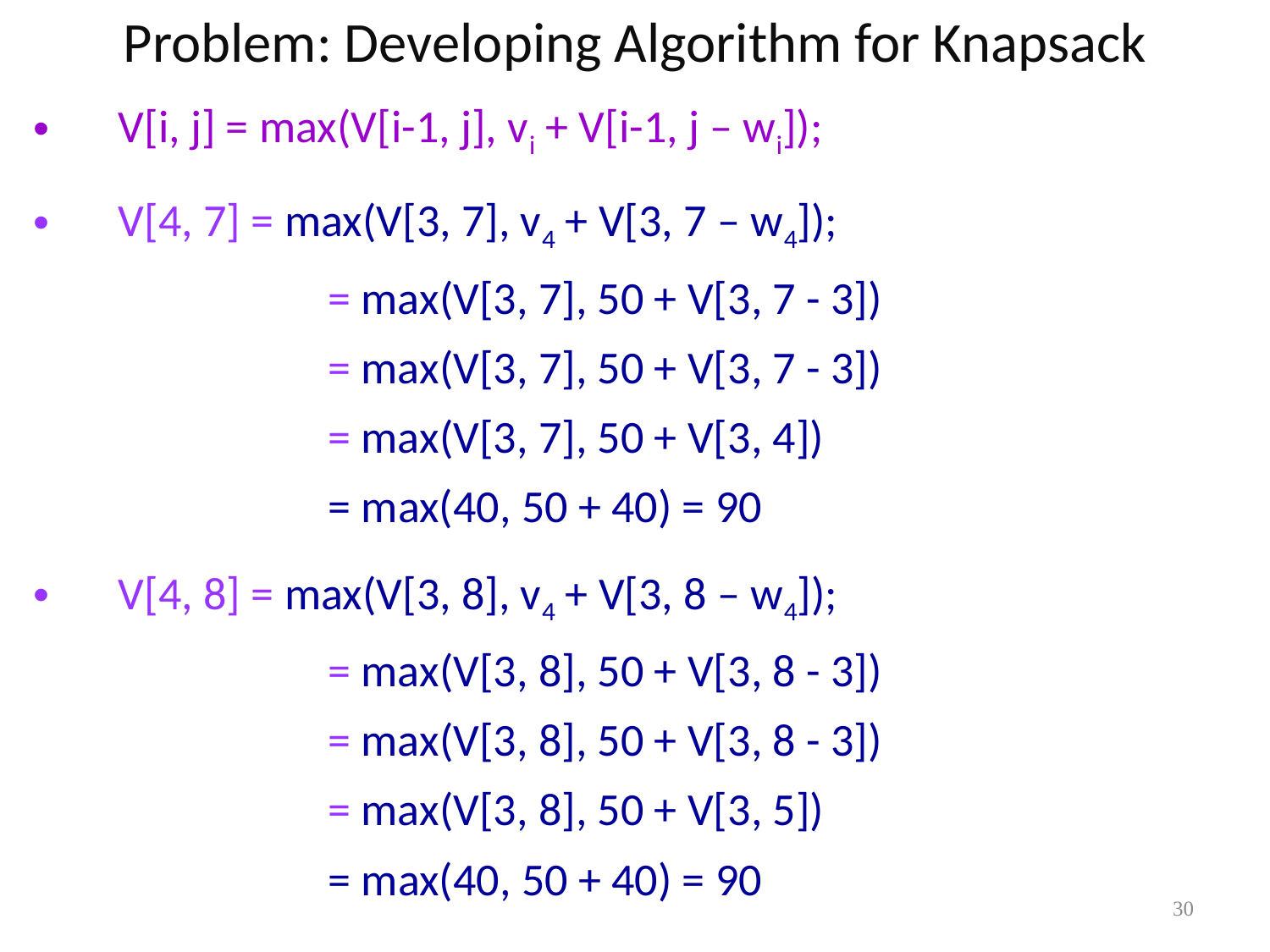

Problem: Developing Algorithm for Knapsack
V[i, j] = max(V[i-1, j], vi + V[i-1, j – wi]);

V[4, 7] = max(V[3, 7], v4 + V[3, 7 – w4]);
		        = max(V[3, 7], 50 + V[3, 7 - 3])
		        = max(V[3, 7], 50 + V[3, 7 - 3])
		        = max(V[3, 7], 50 + V[3, 4])
		        = max(40, 50 + 40) = 90

V[4, 8] = max(V[3, 8], v4 + V[3, 8 – w4]);
		        = max(V[3, 8], 50 + V[3, 8 - 3])
		        = max(V[3, 8], 50 + V[3, 8 - 3])
		        = max(V[3, 8], 50 + V[3, 5])
		        = max(40, 50 + 40) = 90
30